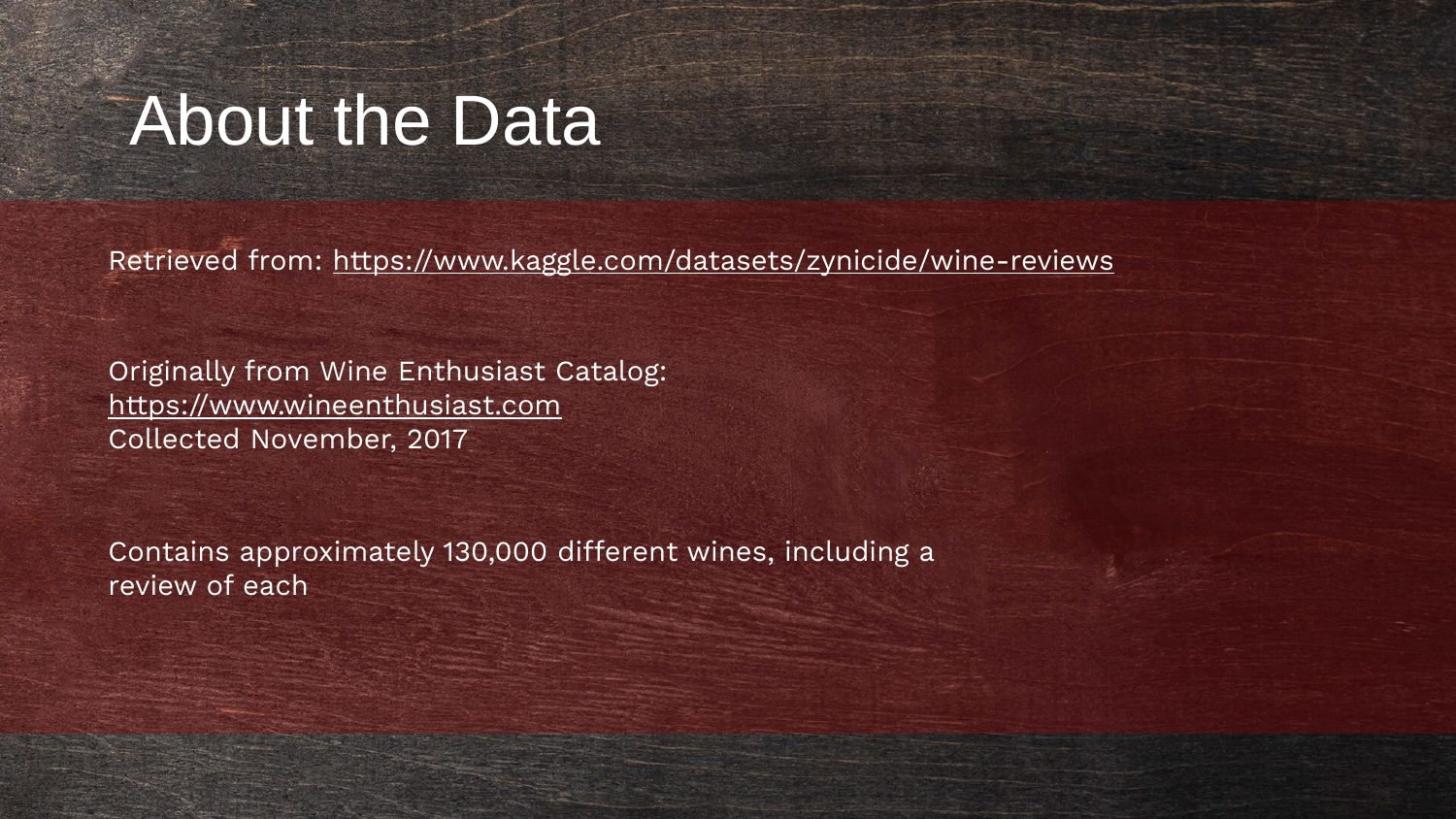

# About the Data
Retrieved from: https://www.kaggle.com/datasets/zynicide/wine-reviews
Originally from Wine Enthusiast Catalog:
https://www.wineenthusiast.com
Collected November, 2017
Contains approximately 130,000 different wines, including a review of each